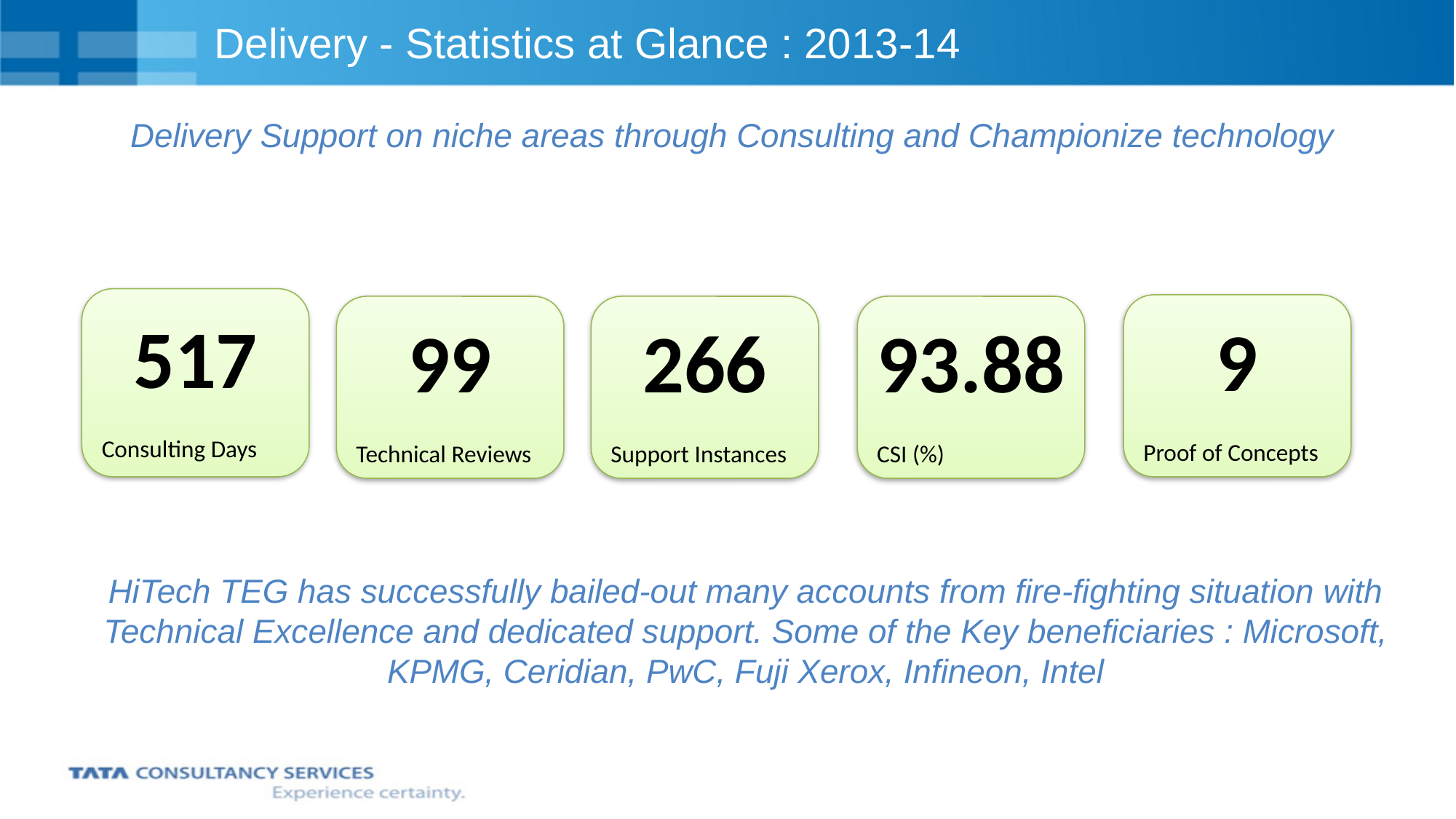

# Delivery - Statistics at Glance : 2013-14
Delivery Support on niche areas through Consulting and Championize technology

517

Consulting Days

9

Proof of Concepts

99

Technical Reviews

266

Support Instances

93.88

CSI (%)

HiTech TEG has successfully bailed-out many accounts from fire-fighting situation with Technical Excellence and dedicated support. Some of the Key beneficiaries : Microsoft, KPMG, Ceridian, PwC, Fuji Xerox, Infineon, Intel